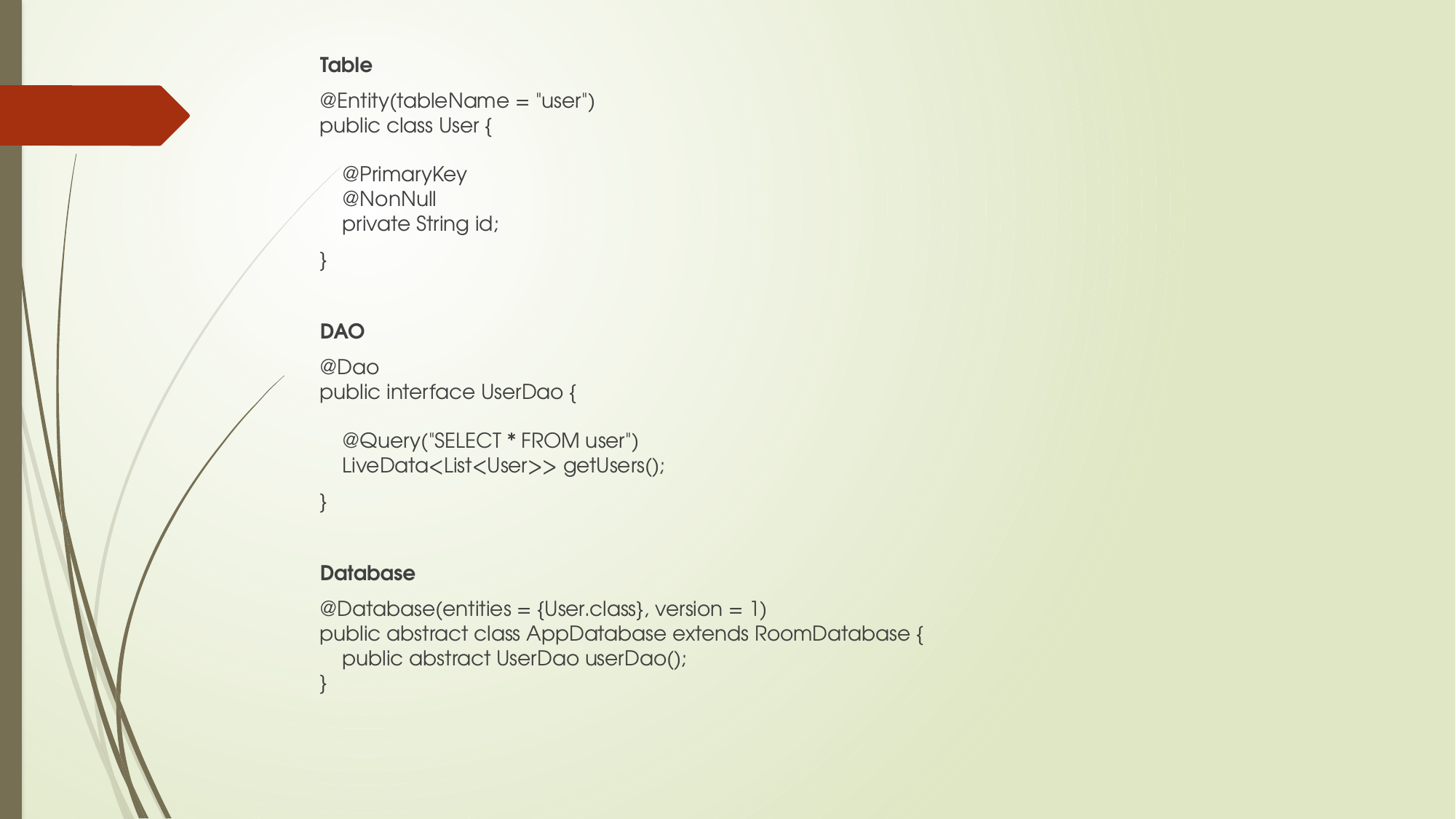

Table
@Entity(tableName = "user")
public class User {
    @PrimaryKey
    @NonNull
    private String id;
}

DAO
@Dao
public interface UserDao {
    @Query("SELECT * FROM user")
    LiveData<List<User>> getUsers();
}

Database
@Database(entities = {User.class}, version = 1)
public abstract class AppDatabase extends RoomDatabase {
    public abstract UserDao userDao();
}